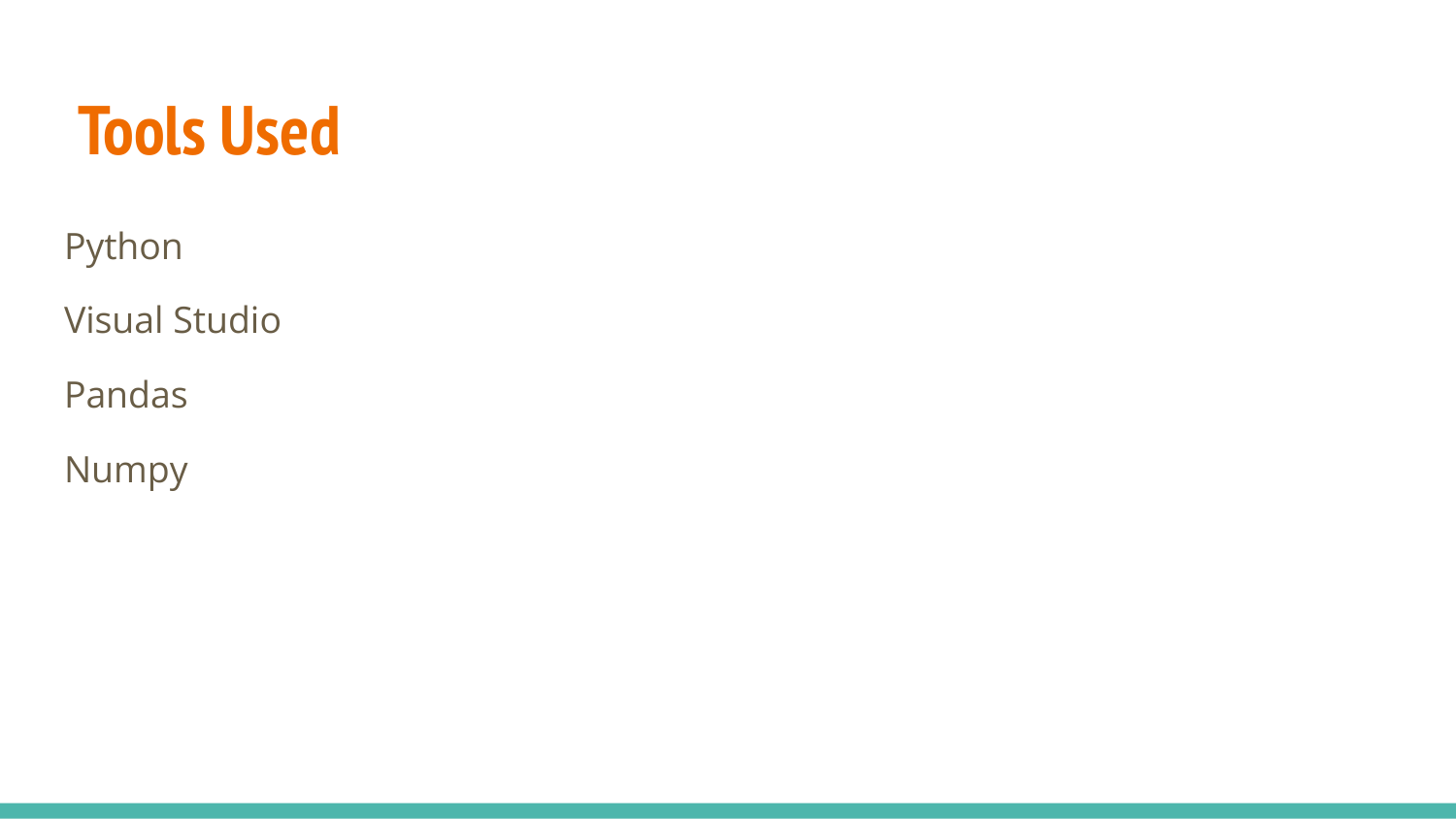

# Tools Used
Python
Visual Studio
Pandas
Numpy